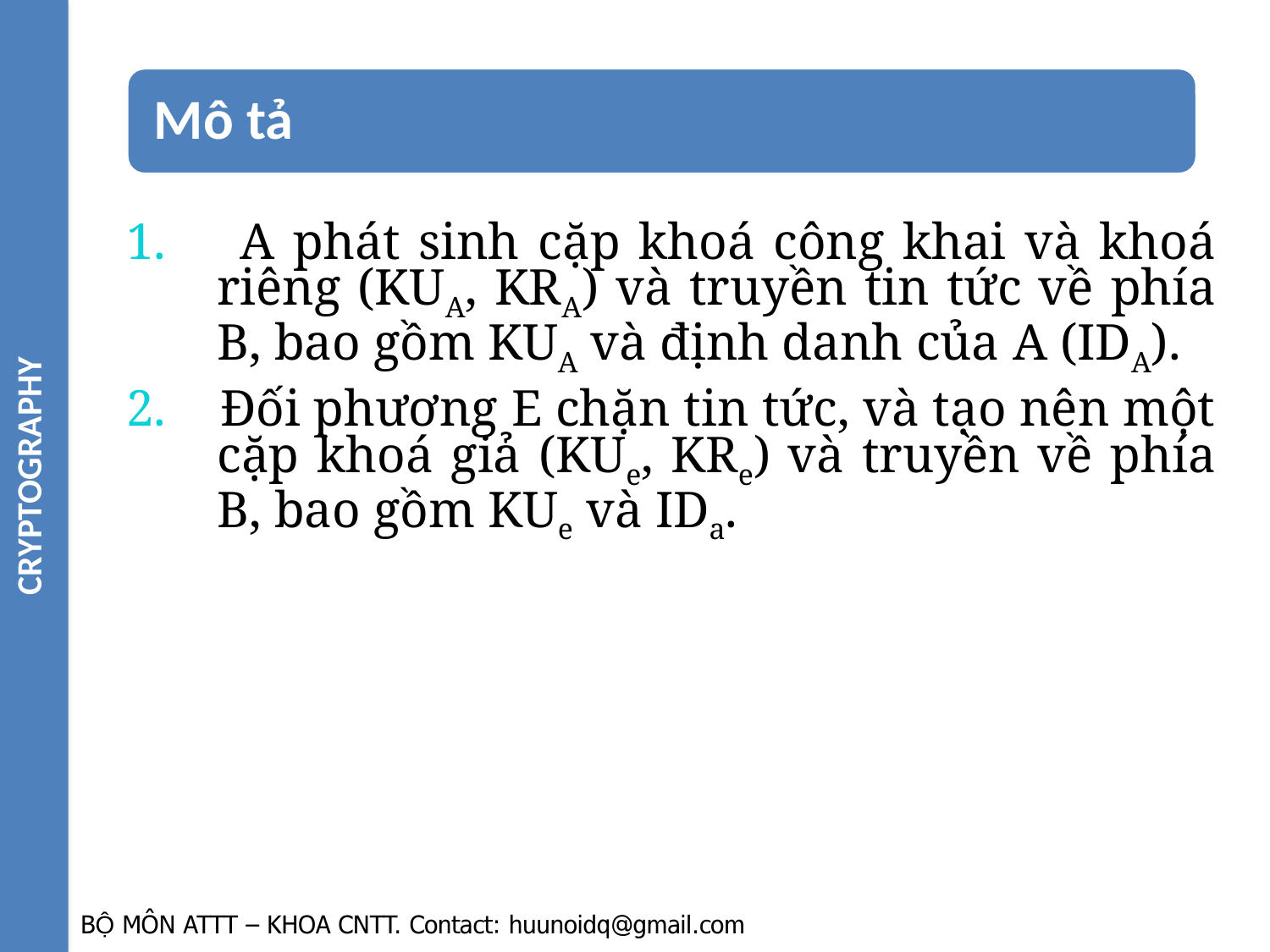

CRYPTOGRAPHY
Mô tả
1.    A phát sinh cặp khoá công khai và khoá riêng (KUA, KRA) và truyền tin tức về phía B, bao gồm KUA và định danh của A (IDA).
2.    Đối phương E chặn tin tức, và tạo nên một cặp khoá giả (KUe, KRe) và truyền về phía B, bao gồm KUe và IDa.
BỘ MÔN ATTT – KHOA CNTT. Contact: huunoidq@gmail.com